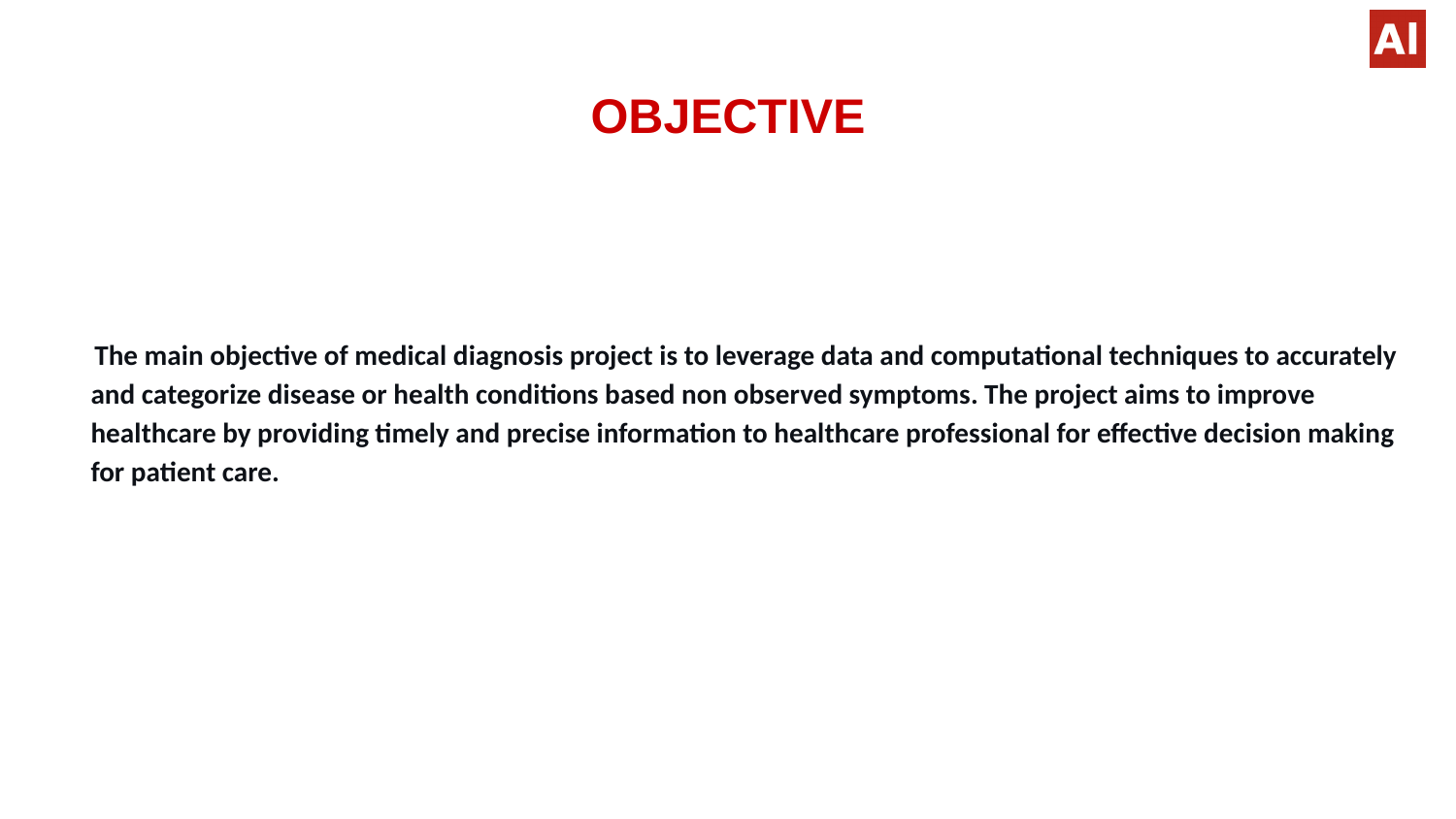

# OBJECTIVE
     The main objective of medical diagnosis project is to leverage data and computational techniques to accurately and categorize disease or health conditions based non observed symptoms. The project aims to improve healthcare by providing timely and precise information to healthcare professional for effective decision making for patient care.